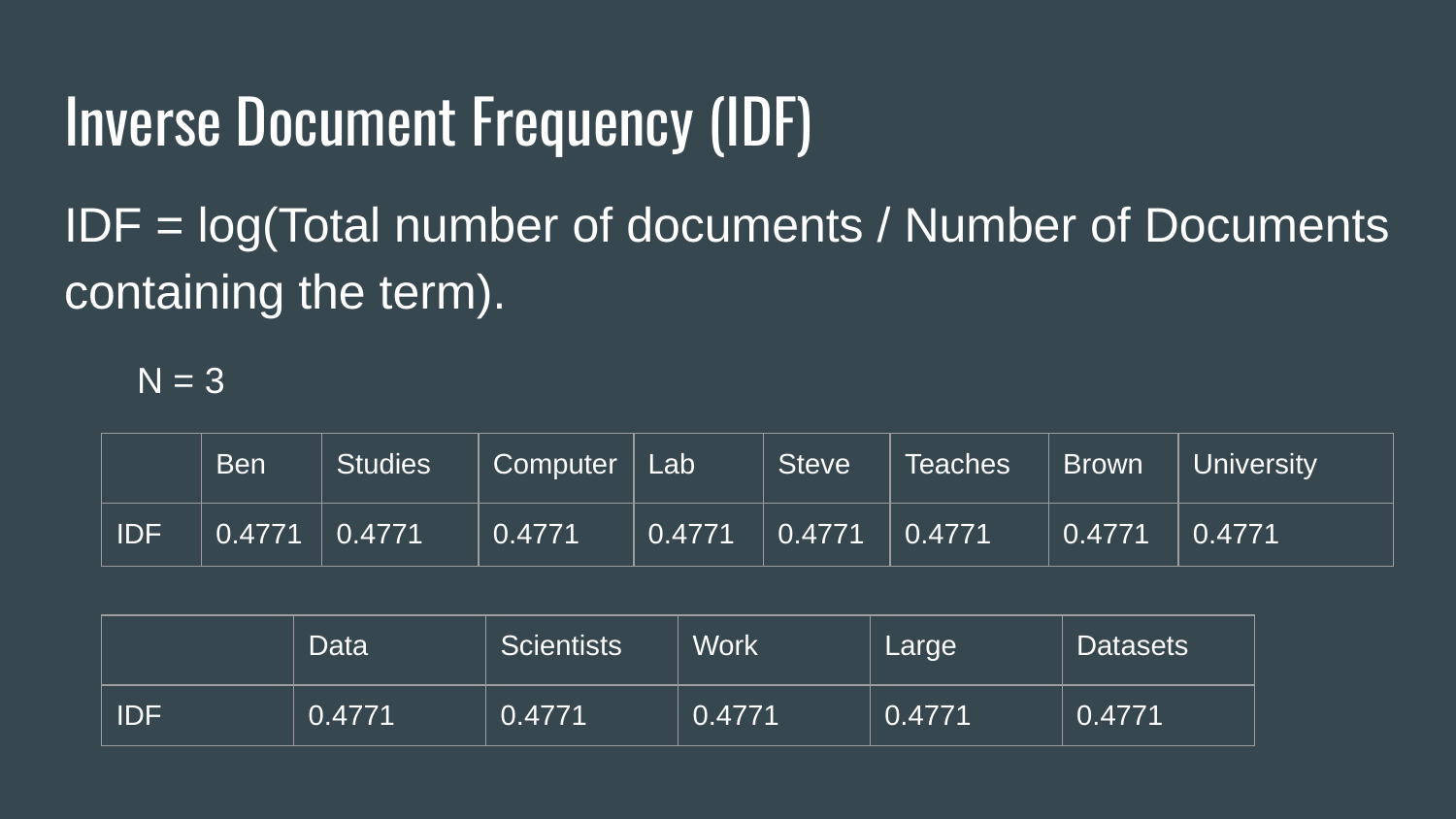

# Inverse Document Frequency (IDF)
IDF = log(Total number of documents / Number of Documents containing the term).
N = 3

|  | Ben | Studies | Computer | Lab | Steve | Teaches | Brown | University |
| --- | --- | --- | --- | --- | --- | --- | --- | --- |
| IDF | 0.4771 | 0.4771 | 0.4771 | 0.4771 | 0.4771 | 0.4771 | 0.4771 | 0.4771 |
|  | Data | Scientists | Work | Large | Datasets |
| --- | --- | --- | --- | --- | --- |
| IDF | 0.4771 | 0.4771 | 0.4771 | 0.4771 | 0.4771 |